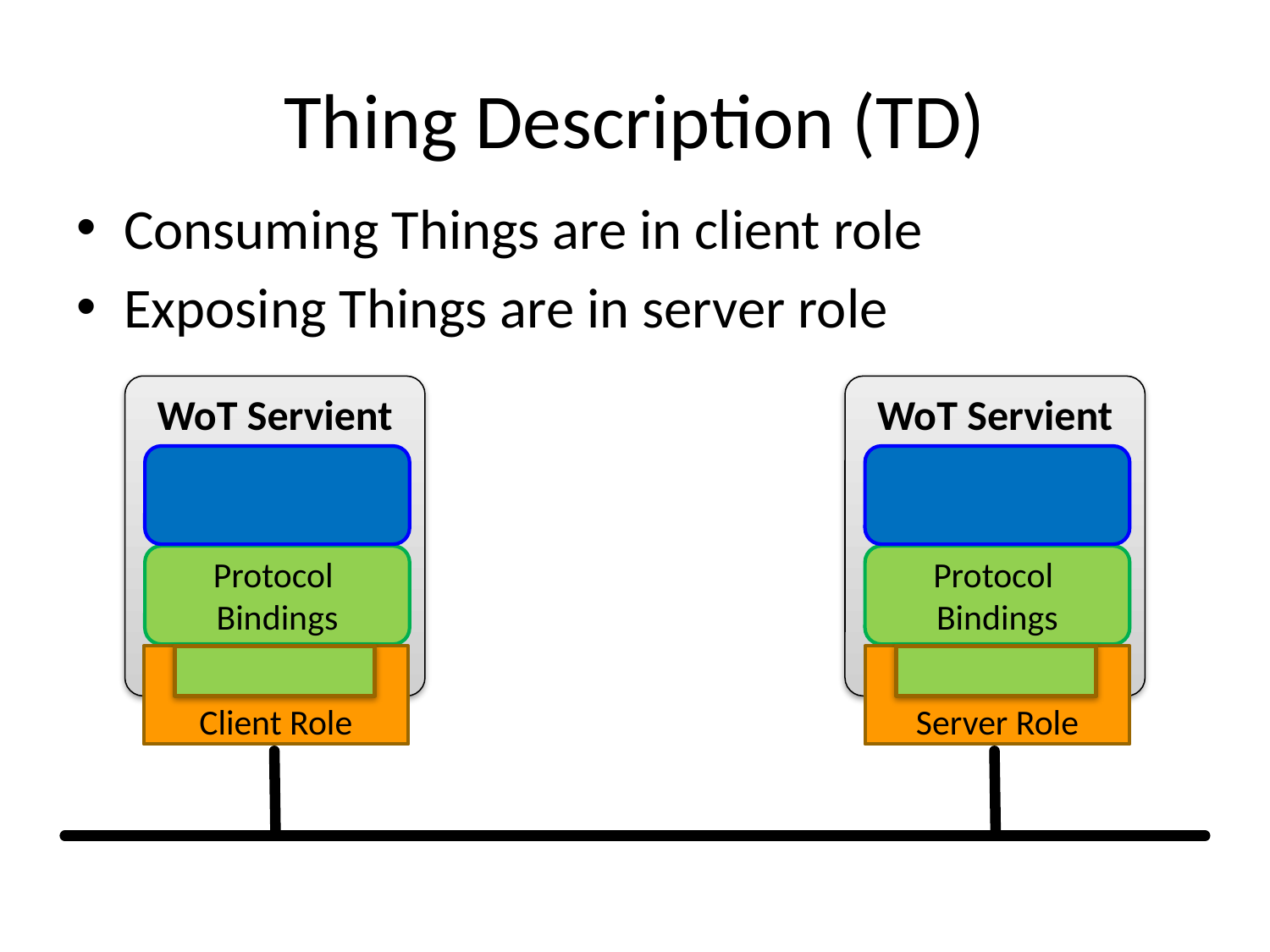

# Thing Description (TD)
Consuming Things are in client role
Exposing Things are in server role
WoT Servient
WoT Servient

Protocol
Bindings
Protocol
Bindings
Client Role

Server Role